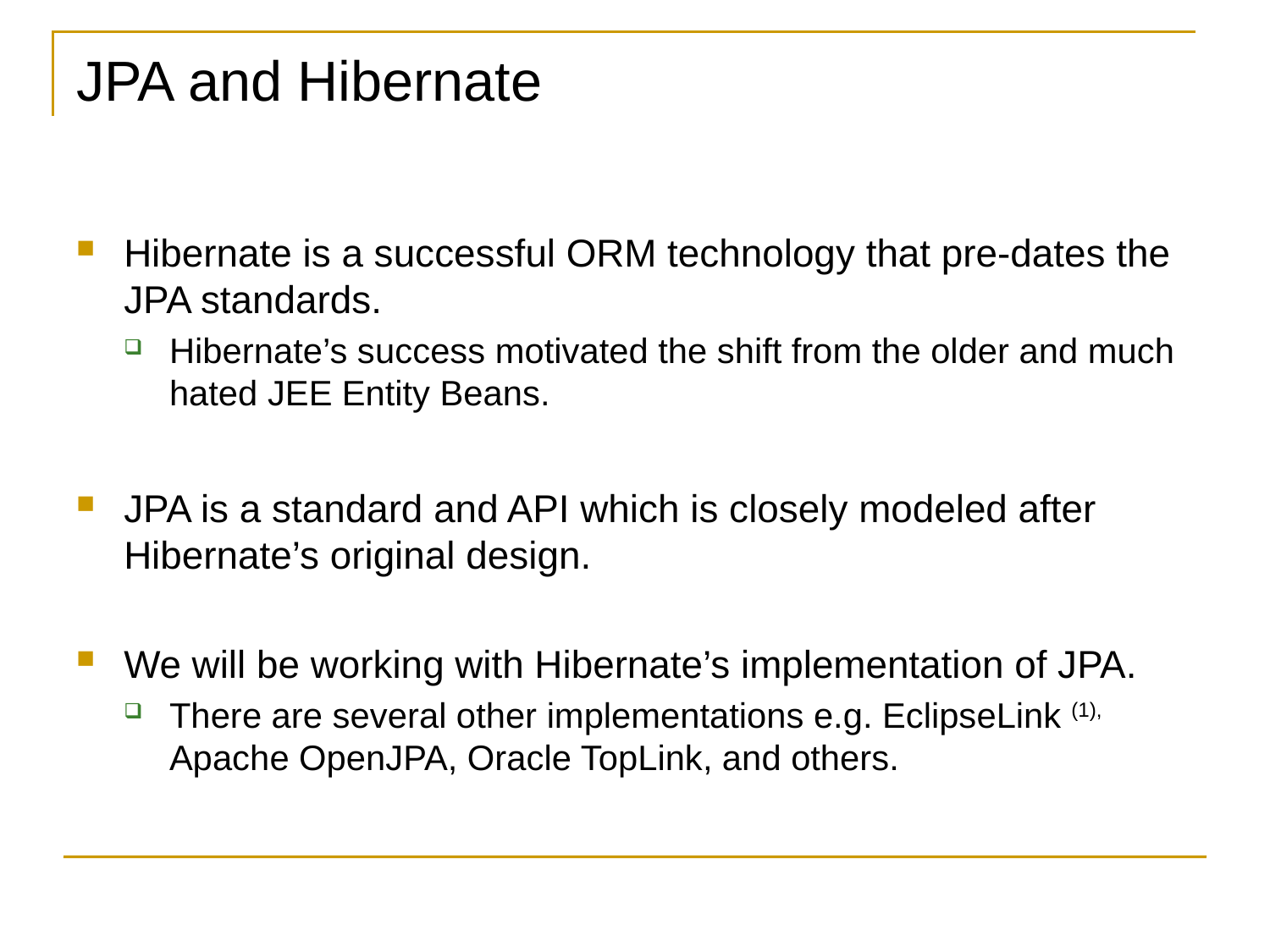

# JPA and Hibernate
Hibernate is a successful ORM technology that pre-dates the JPA standards.
Hibernate’s success motivated the shift from the older and much hated JEE Entity Beans.

JPA is a standard and API which is closely modeled after Hibernate’s original design.

We will be working with Hibernate’s implementation of JPA.
There are several other implementations e.g. EclipseLink (1), Apache OpenJPA, Oracle TopLink, and others.